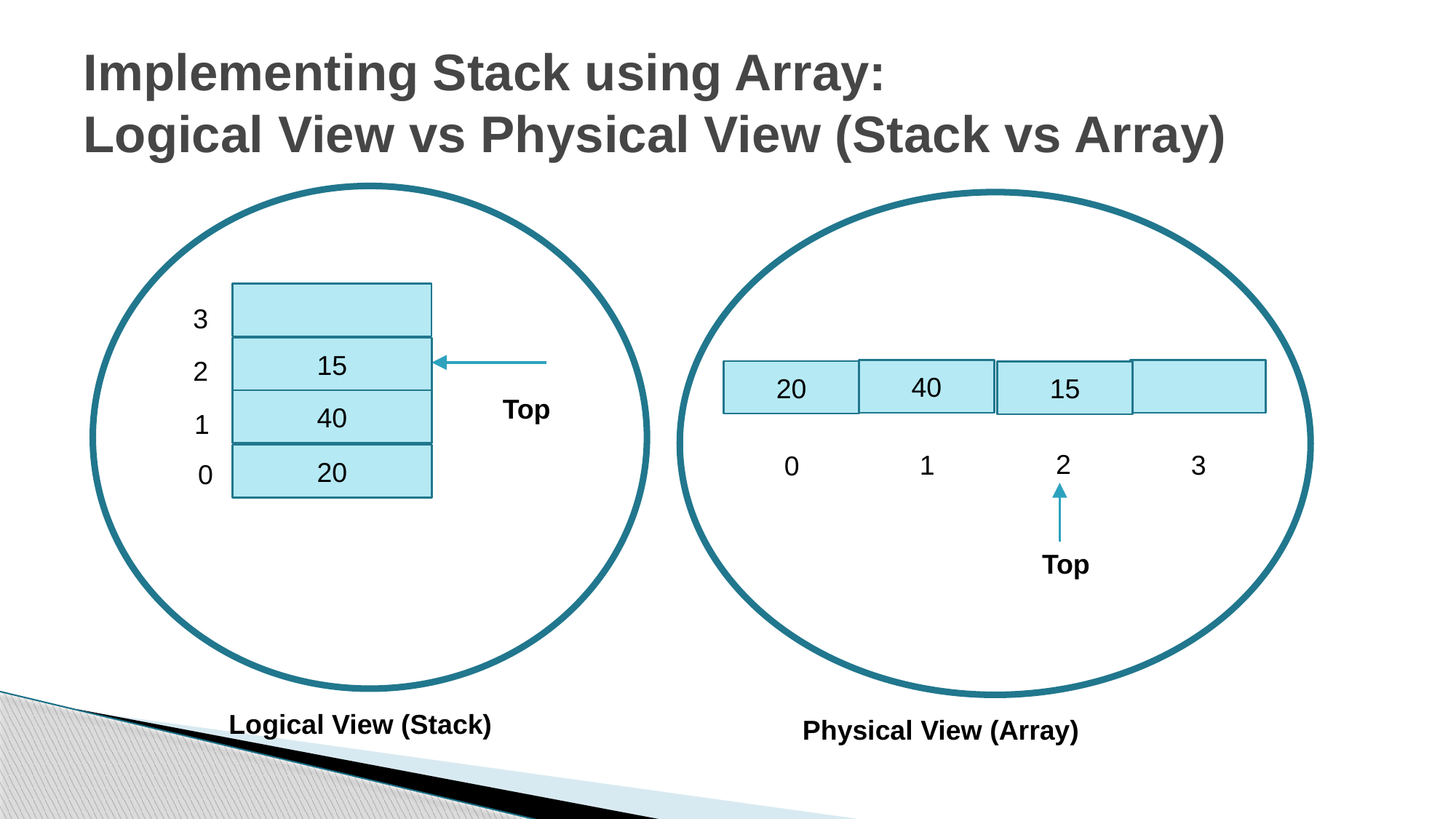

# Implementing Stack using Array: Logical View vs Physical View (Stack vs Array)

15
40
20
3
2
1
0
40

20
15
Top
2
1
3
0
Top
Logical View (Stack)
Physical View (Array)